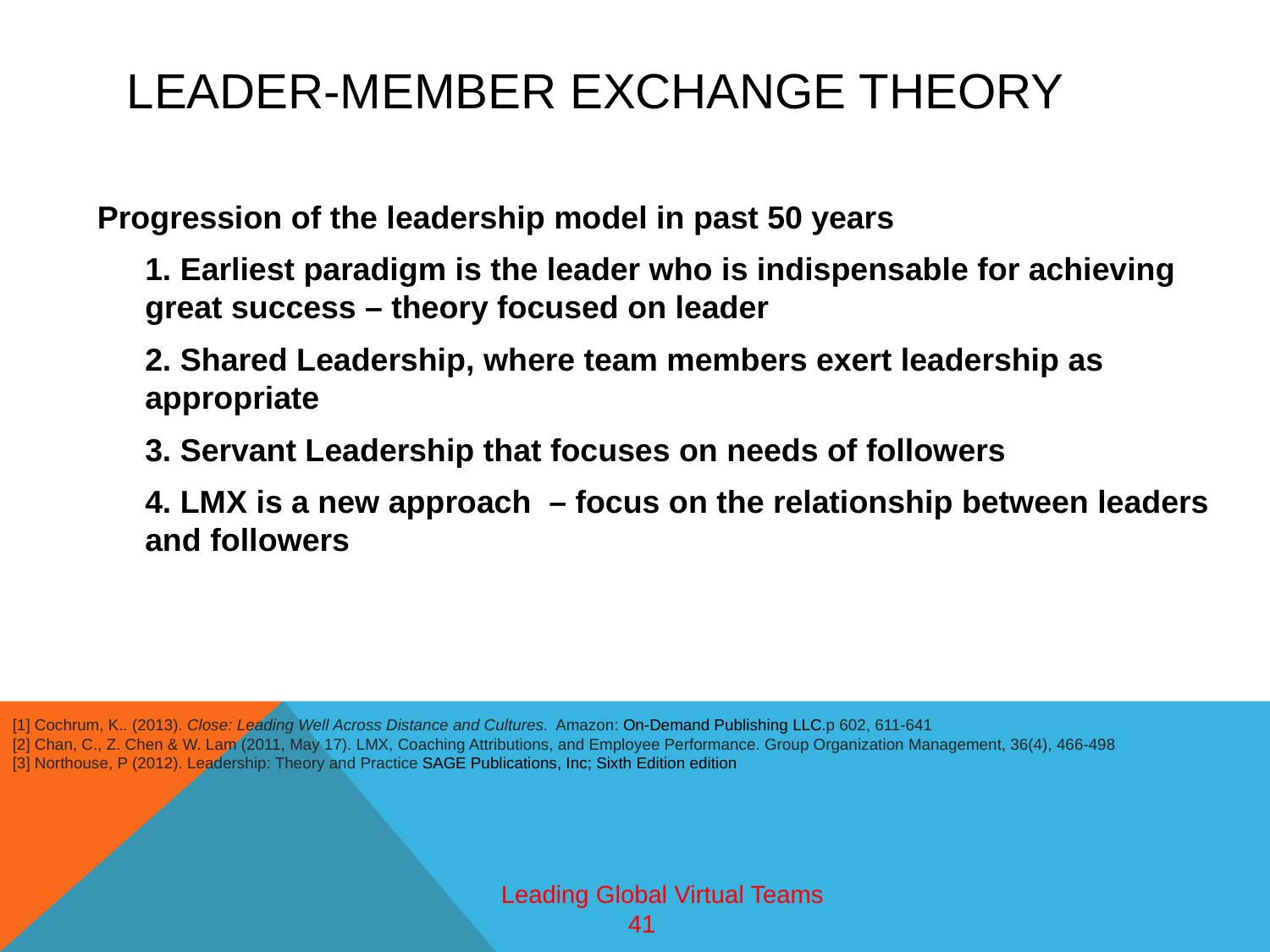

# Leader-Member Exchange Theory
Progression of the leadership model in past 50 years
	1. Earliest paradigm is the leader who is indispensable for achieving great success – theory focused on leader
	2. Shared Leadership, where team members exert leadership as appropriate
	3. Servant Leadership that focuses on needs of followers
	4. LMX is a new approach  – focus on the relationship between leaders and followers

[1] Cochrum, K.. (2013). Close: Leading Well Across Distance and Cultures.  Amazon: On-Demand Publishing LLC.p 602, 611-641
[2] Chan, C., Z. Chen & W. Lam (2011, May 17). LMX, Coaching Attributions, and Employee Performance. Group Organization Management, 36(4), 466-498
[3] Northouse, P (2012). Leadership: Theory and Practice SAGE Publications, Inc; Sixth Edition edition